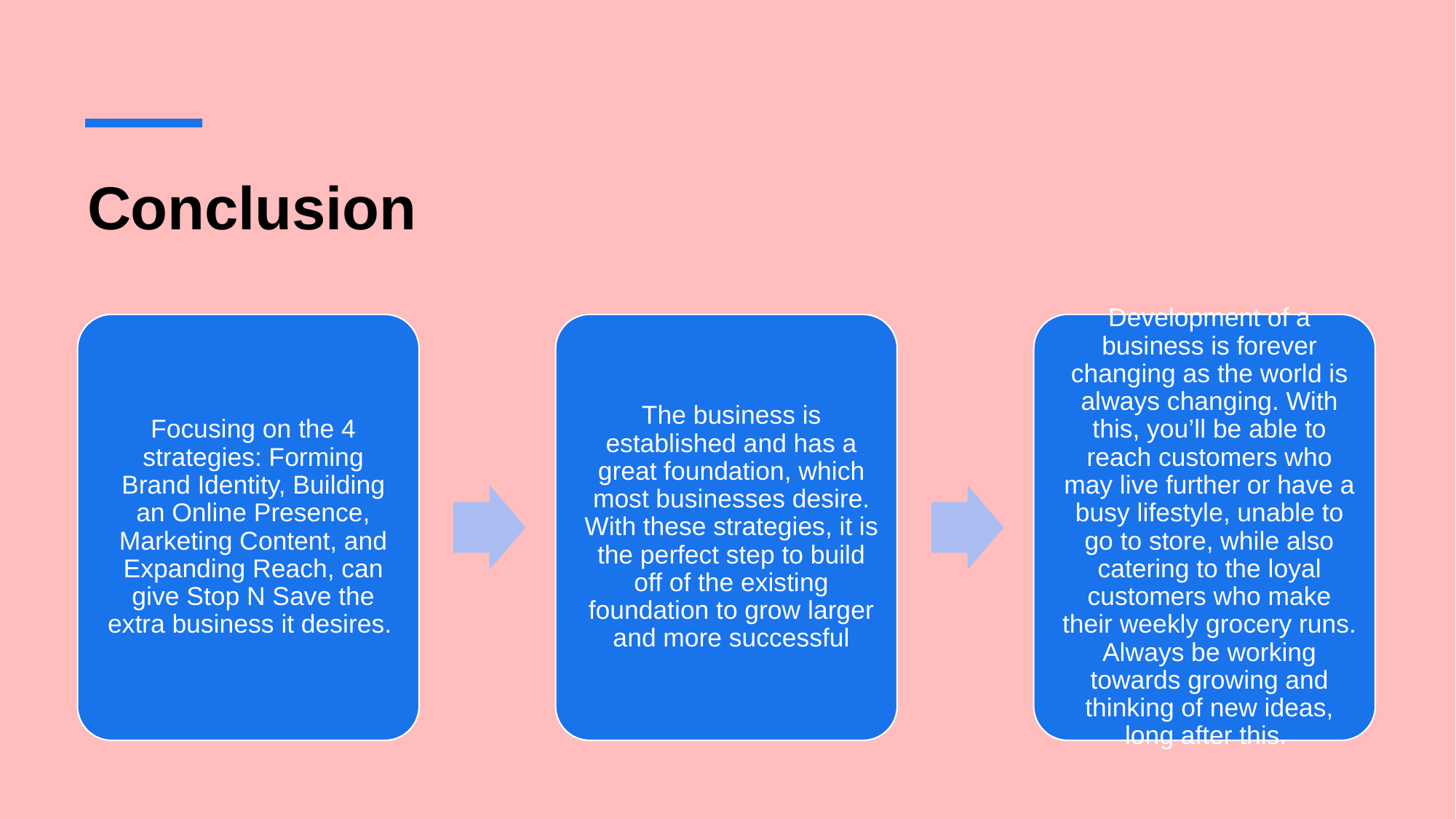

# Conclusion
Focusing on the 4 strategies: Forming Brand Identity, Building an Online Presence, Marketing Content, and Expanding Reach, can give Stop N Save the extra business it desires.

The business is established and has a great foundation, which most businesses desire. With these strategies, it is the perfect step to build off of the existing foundation to grow larger and more successful

Development of a business is forever changing as the world is always changing. With this, you’ll be able to reach customers who may live further or have a busy lifestyle, unable to go to store, while also catering to the loyal customers who make their weekly grocery runs. Always be working towards growing and thinking of new ideas, long after this.